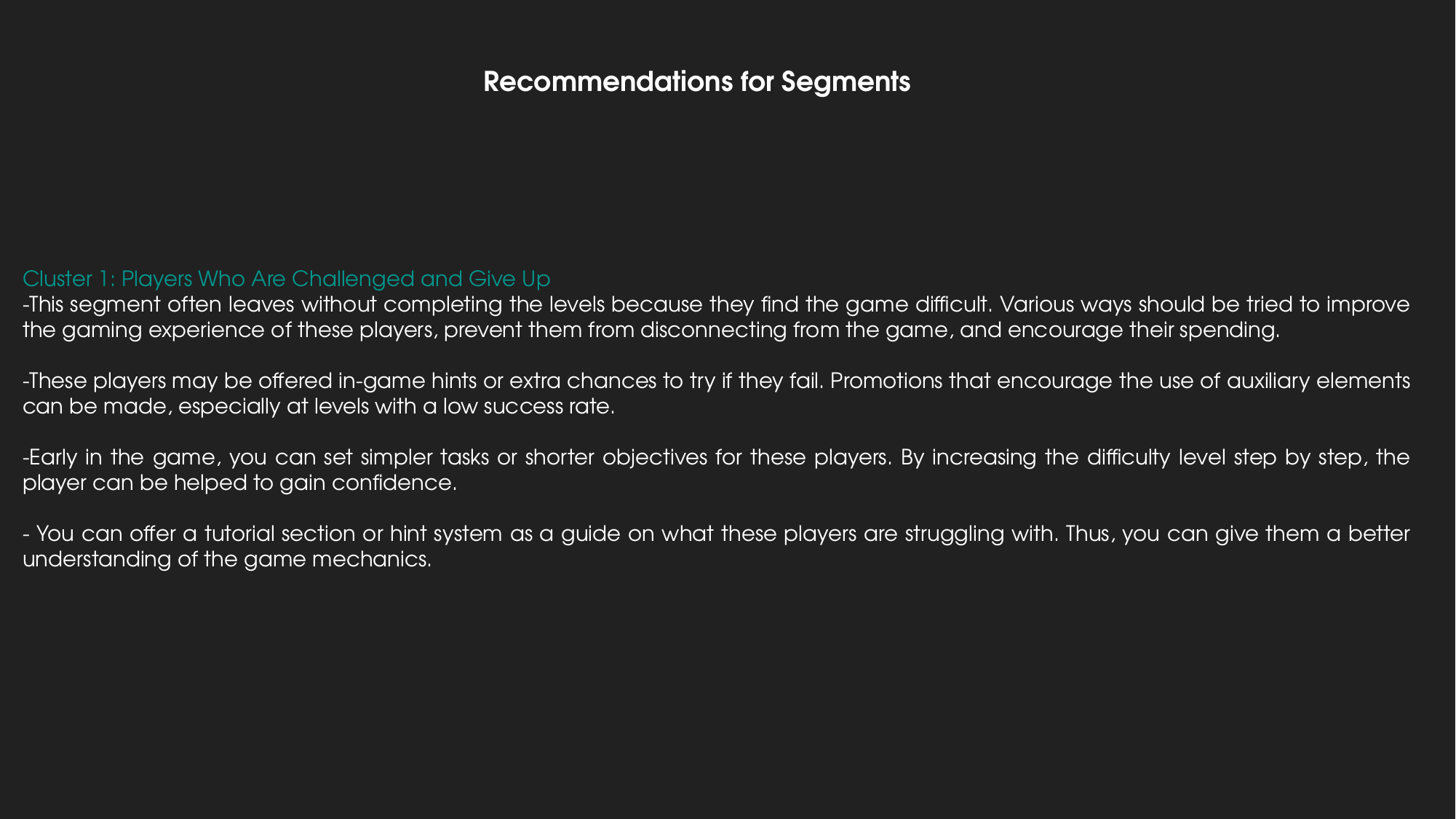

Recommendations for Segments
Cluster 1: Players Who Are Challenged and Give Up
-This segment often leaves without completing the levels because they find the game difficult. Various ways should be tried to improve the gaming experience of these players, prevent them from disconnecting from the game, and encourage their spending.

-These players may be offered in-game hints or extra chances to try if they fail. Promotions that encourage the use of auxiliary elements can be made, especially at levels with a low success rate.

-Early in the game, you can set simpler tasks or shorter objectives for these players. By increasing the difficulty level step by step, the player can be helped to gain confidence.

- You can offer a tutorial section or hint system as a guide on what these players are struggling with. Thus, you can give them a better understanding of the game mechanics.